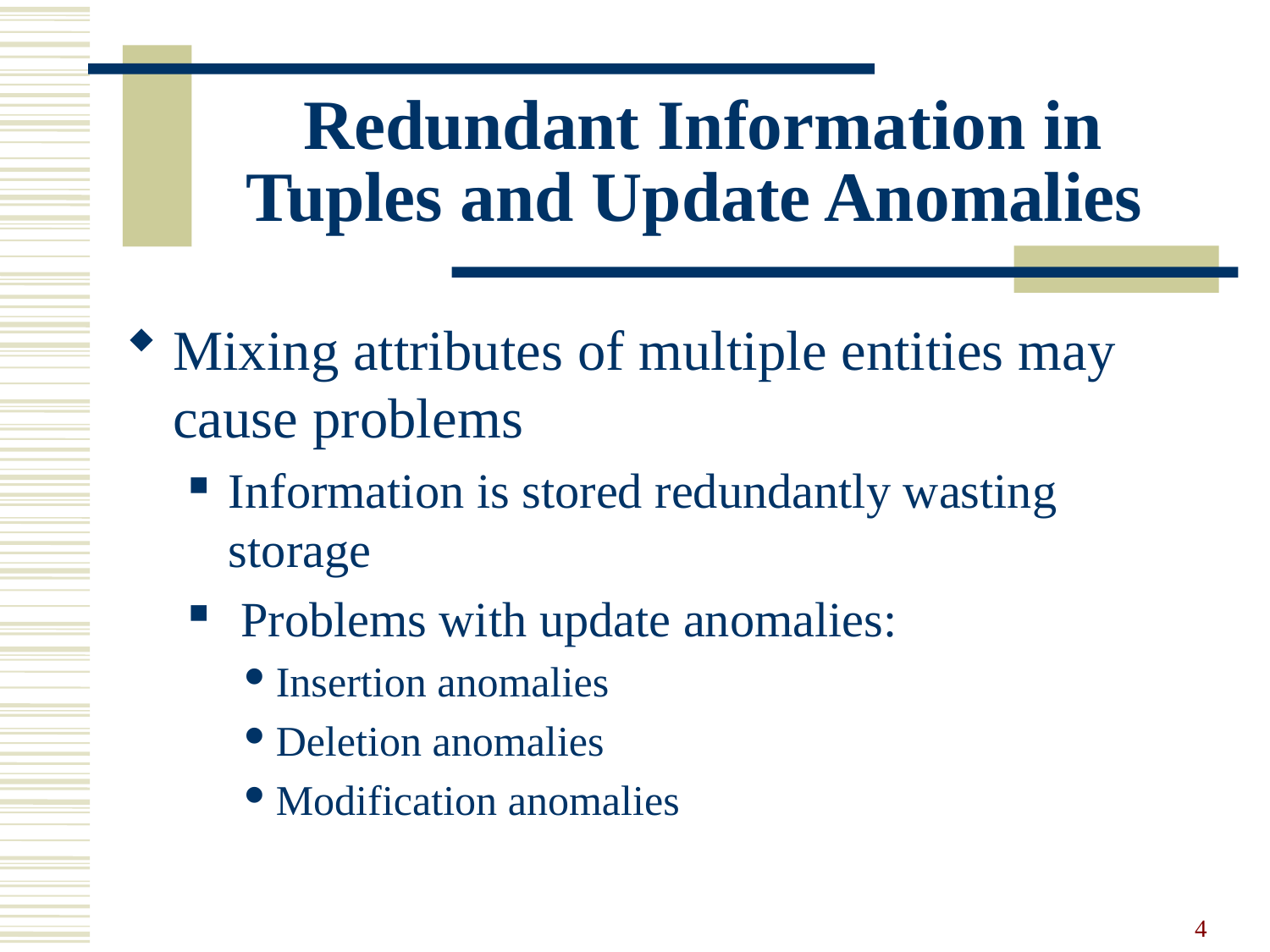

# Redundant Information in Tuples and Update Anomalies
Mixing attributes of multiple entities may cause problems
Information is stored redundantly wasting storage
 Problems with update anomalies:
Insertion anomalies
Deletion anomalies
Modification anomalies
4